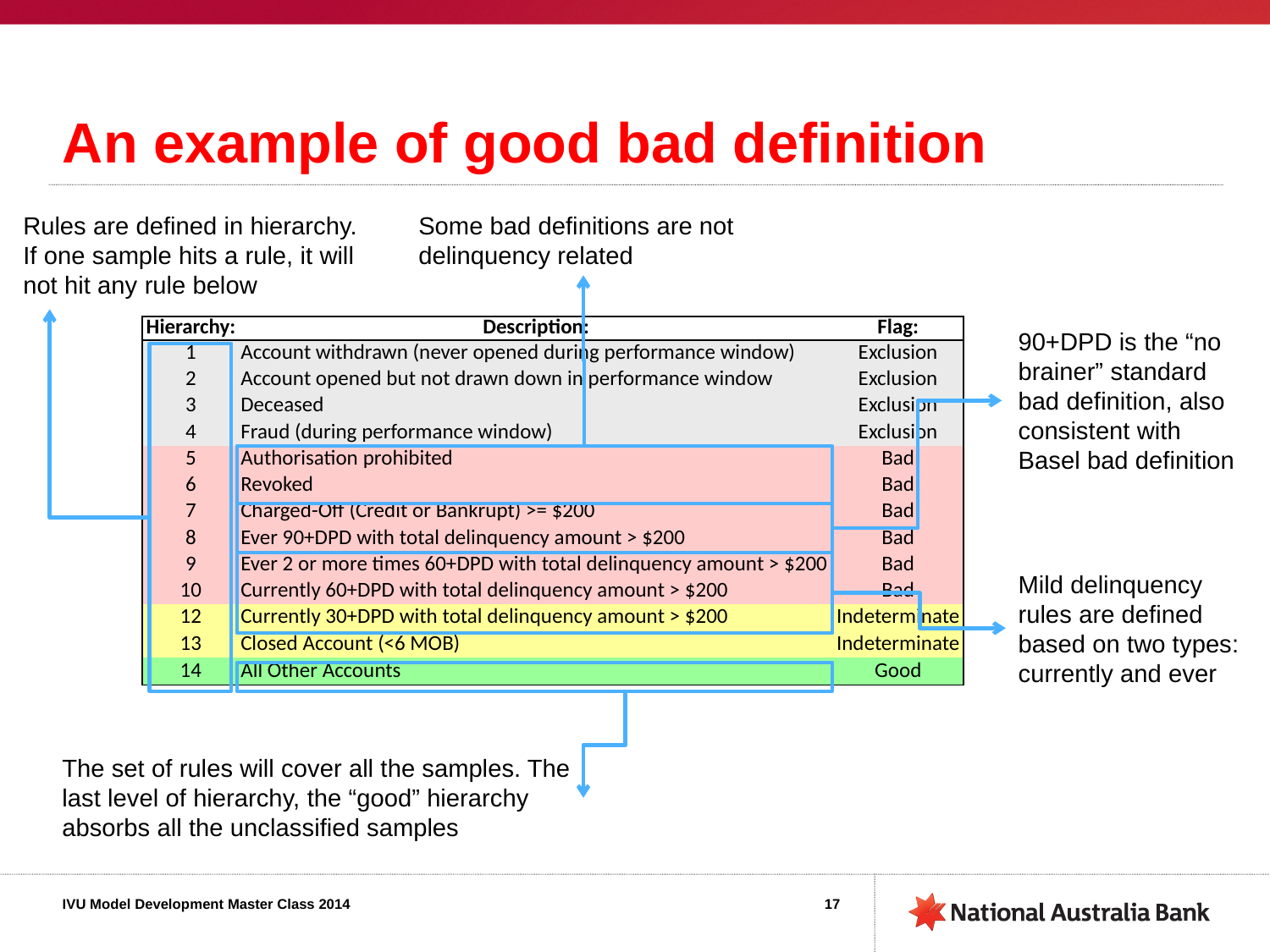

# An example of good bad definition
Rules are defined in hierarchy. If one sample hits a rule, it will not hit any rule below
Some bad definitions are not delinquency related
| Hierarchy: | Description: | Flag: |
| --- | --- | --- |
| 1 | Account withdrawn (never opened during performance window) | Exclusion |
| 2 | Account opened but not drawn down in performance window | Exclusion |
| 3 | Deceased | Exclusion |
| 4 | Fraud (during performance window) | Exclusion |
| 5 | Authorisation prohibited | Bad |
| 6 | Revoked | Bad |
| 7 | Charged-Off (Credit or Bankrupt) >= $200 | Bad |
| 8 | Ever 90+DPD with total delinquency amount > $200 | Bad |
| 9 | Ever 2 or more times 60+DPD with total delinquency amount > $200 | Bad |
| 10 | Currently 60+DPD with total delinquency amount > $200 | Bad |
| 12 | Currently 30+DPD with total delinquency amount > $200 | Indeterminate |
| 13 | Closed Account (<6 MOB) | Indeterminate |
| 14 | All Other Accounts | Good |
90+DPD is the “no brainer” standard bad definition, also consistent with Basel bad definition

Mild delinquency rules are defined based on two types: currently and ever

The set of rules will cover all the samples. The last level of hierarchy, the “good” hierarchy absorbs all the unclassified samples
17